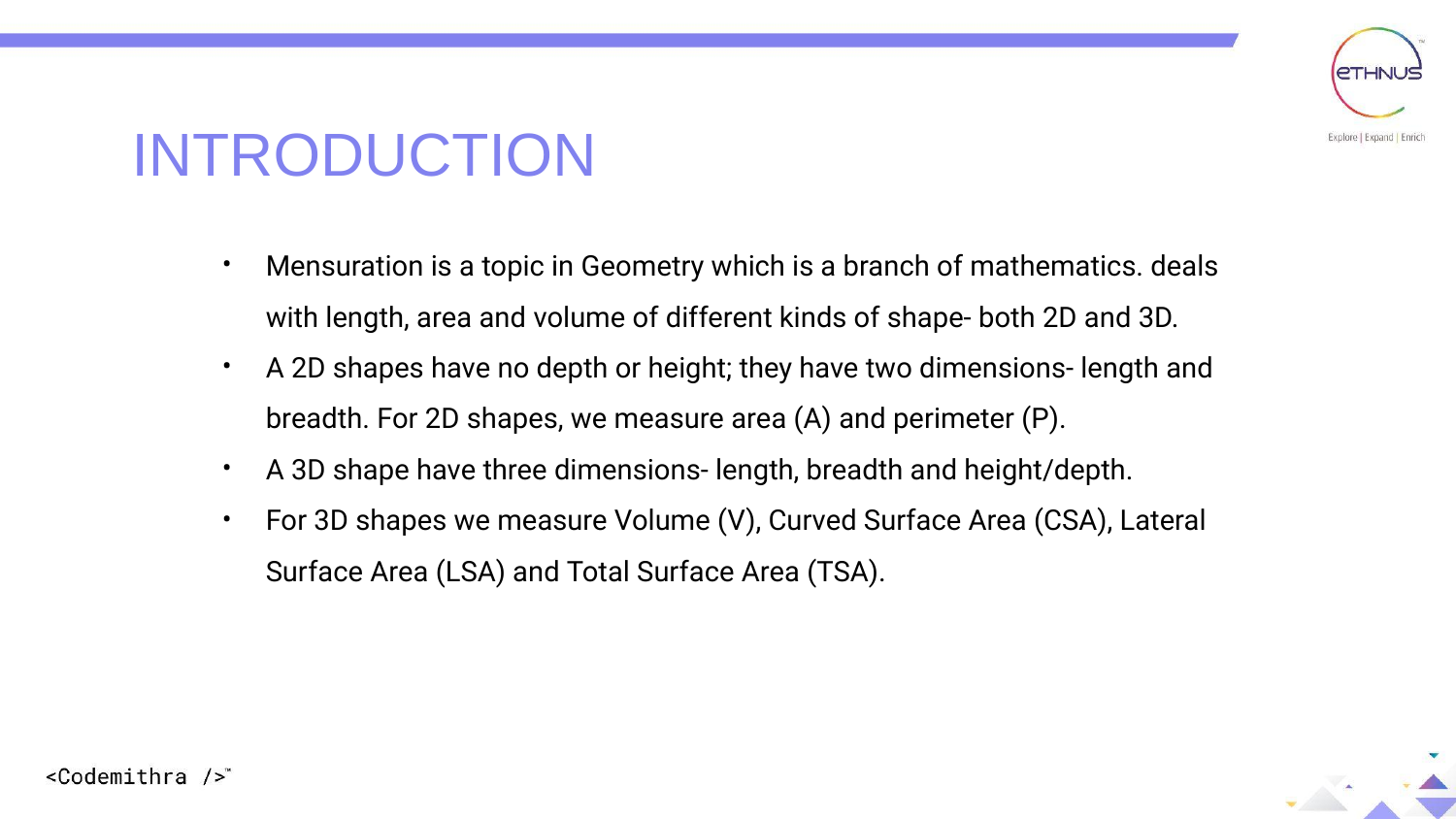

INTRODUCTION
Mensuration is a topic in Geometry which is a branch of mathematics. deals with length, area and volume of different kinds of shape- both 2D and 3D.
A 2D shapes have no depth or height; they have two dimensions- length and breadth. For 2D shapes, we measure area (A) and perimeter (P).
A 3D shape have three dimensions- length, breadth and height/depth.
For 3D shapes we measure Volume (V), Curved Surface Area (CSA), Lateral Surface Area (LSA) and Total Surface Area (TSA).